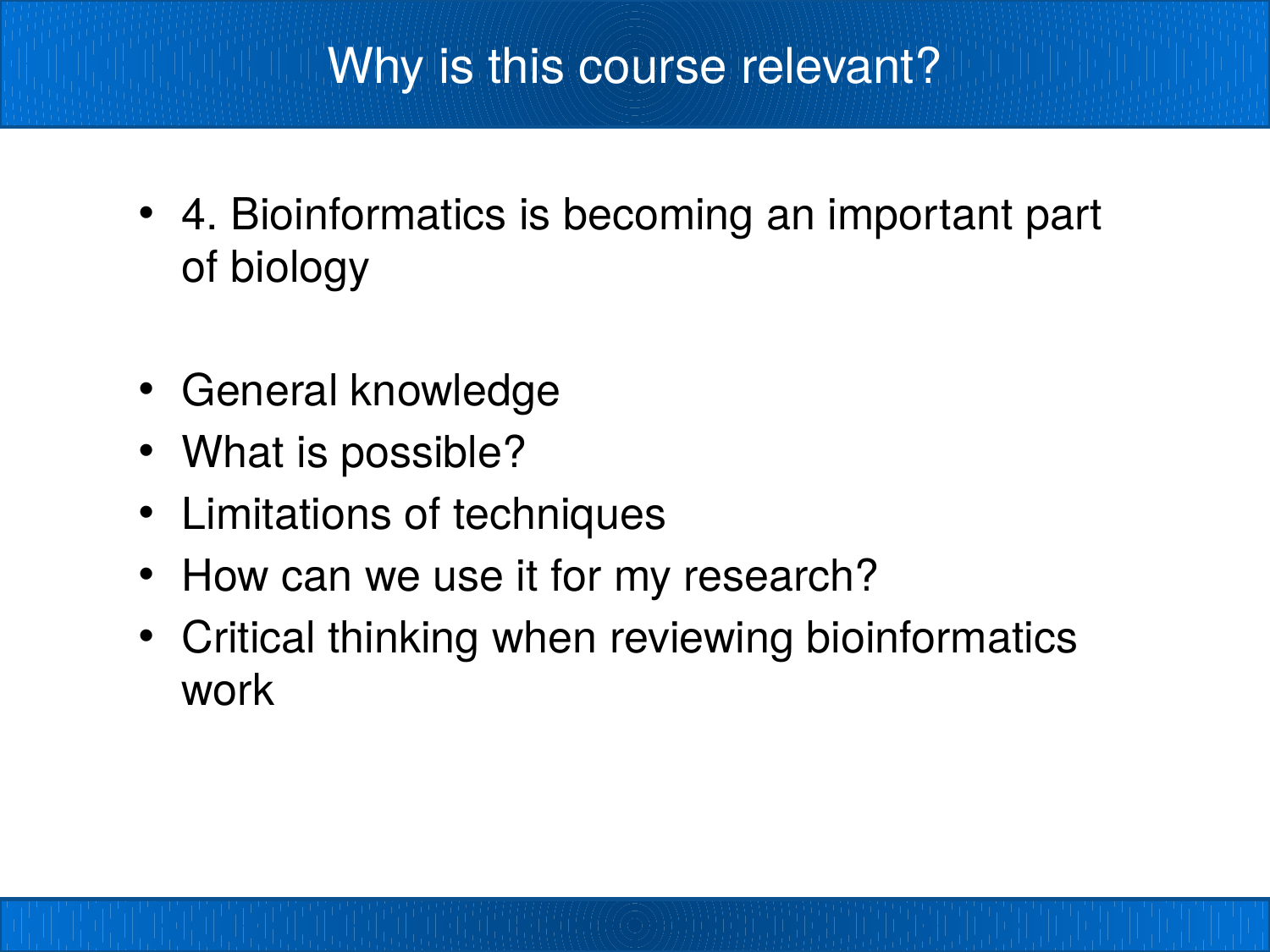

# Why is this course relevant?
4. Bioinformatics is becoming an important part of biology

General knowledge
What is possible?
Limitations of techniques
How can we use it for my research?
Critical thinking when reviewing bioinformatics work